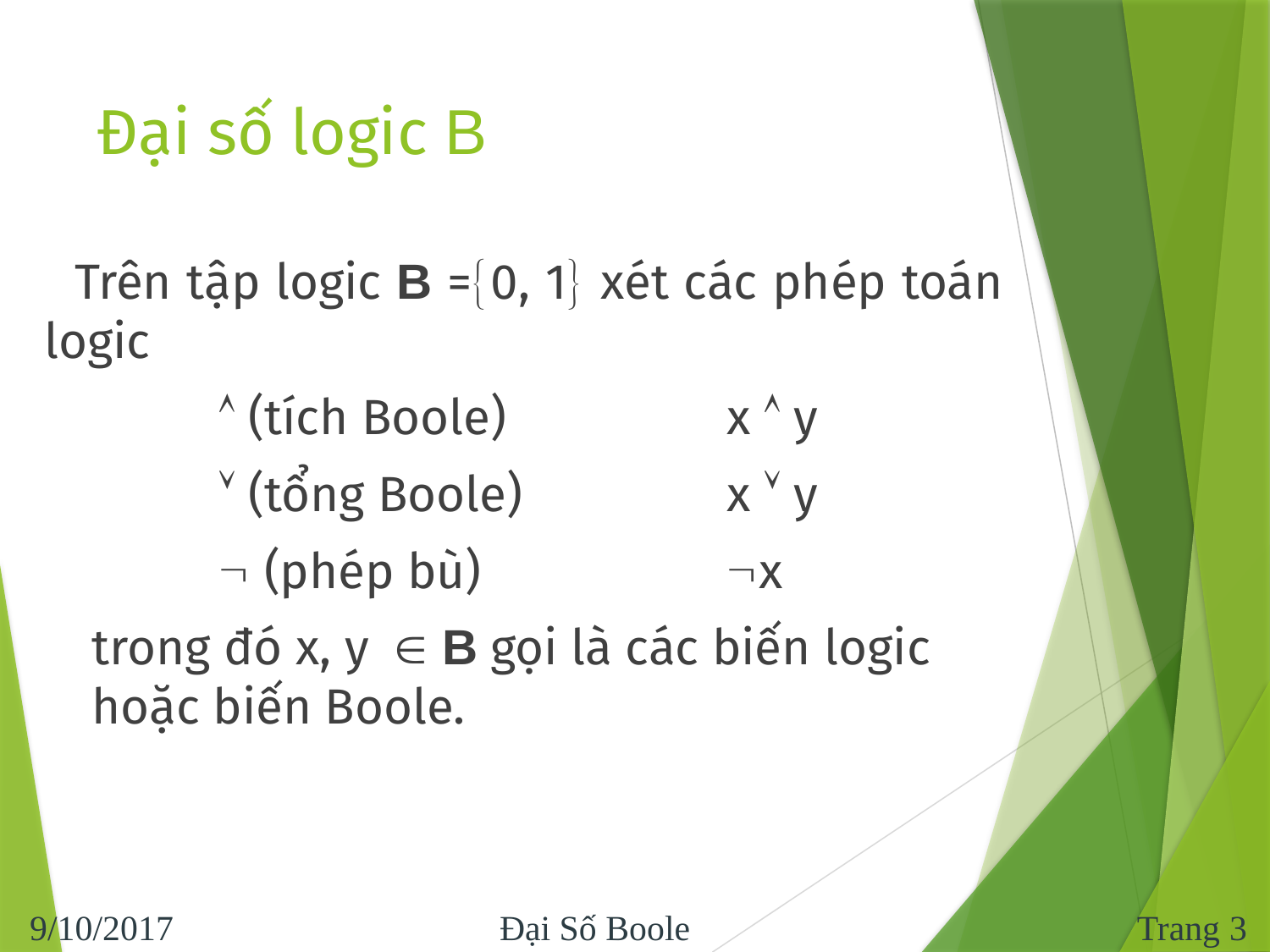

# Đại số logic B
  Trên tập logic B ={0, 1} xét các phép toán logic
		∧ (tích Boole)		x ∧ y
		∨ (tổng Boole)		x ∨ y
		¬ (phép bù)		¬x
	trong đó x, y ∈ B gọi là các biến logic hoặc biến Boole.
Trang 3
9/10/2017
Đại Số Boole